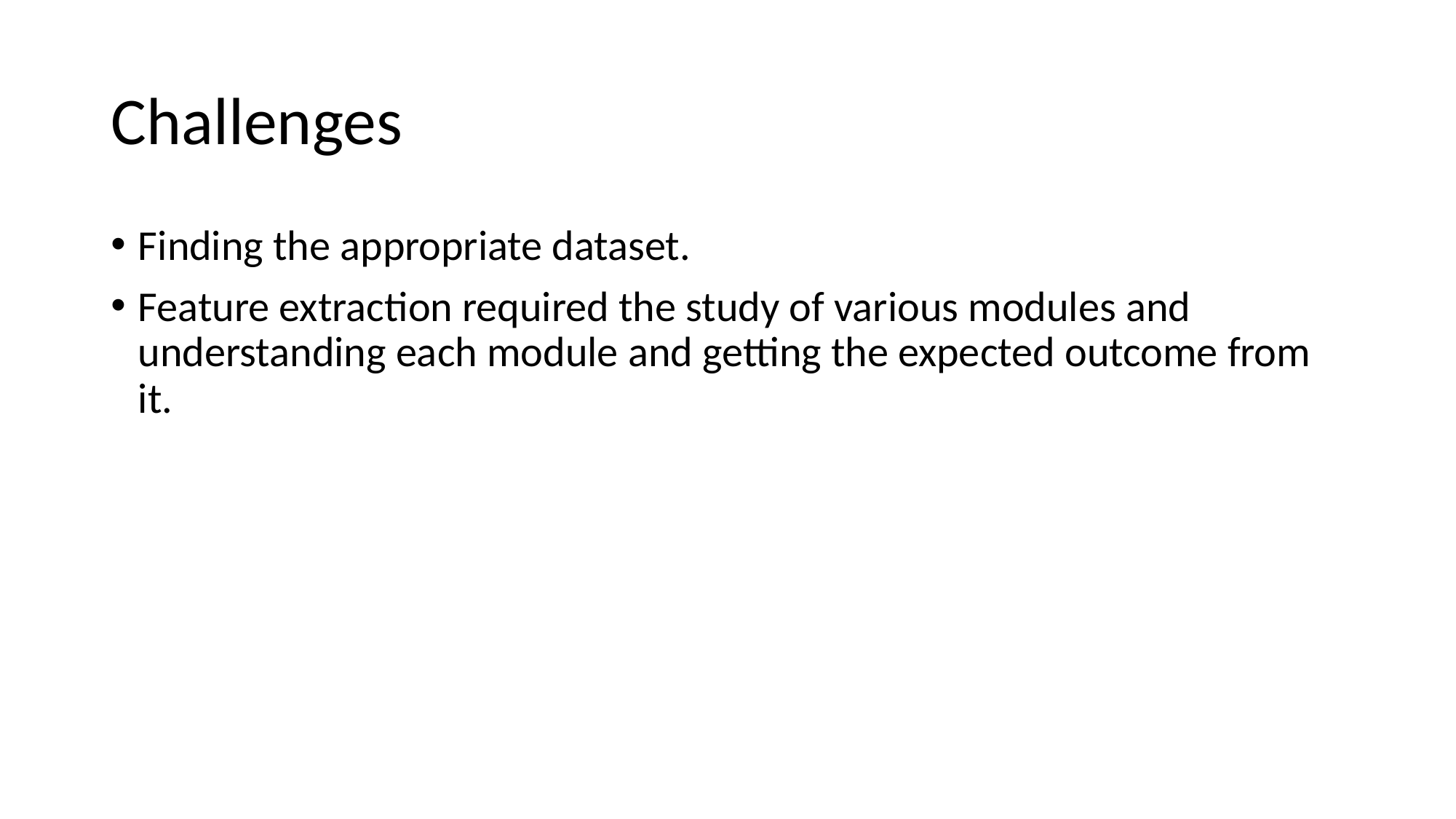

# Challenges
Finding the appropriate dataset.
Feature extraction required the study of various modules and understanding each module and getting the expected outcome from it.